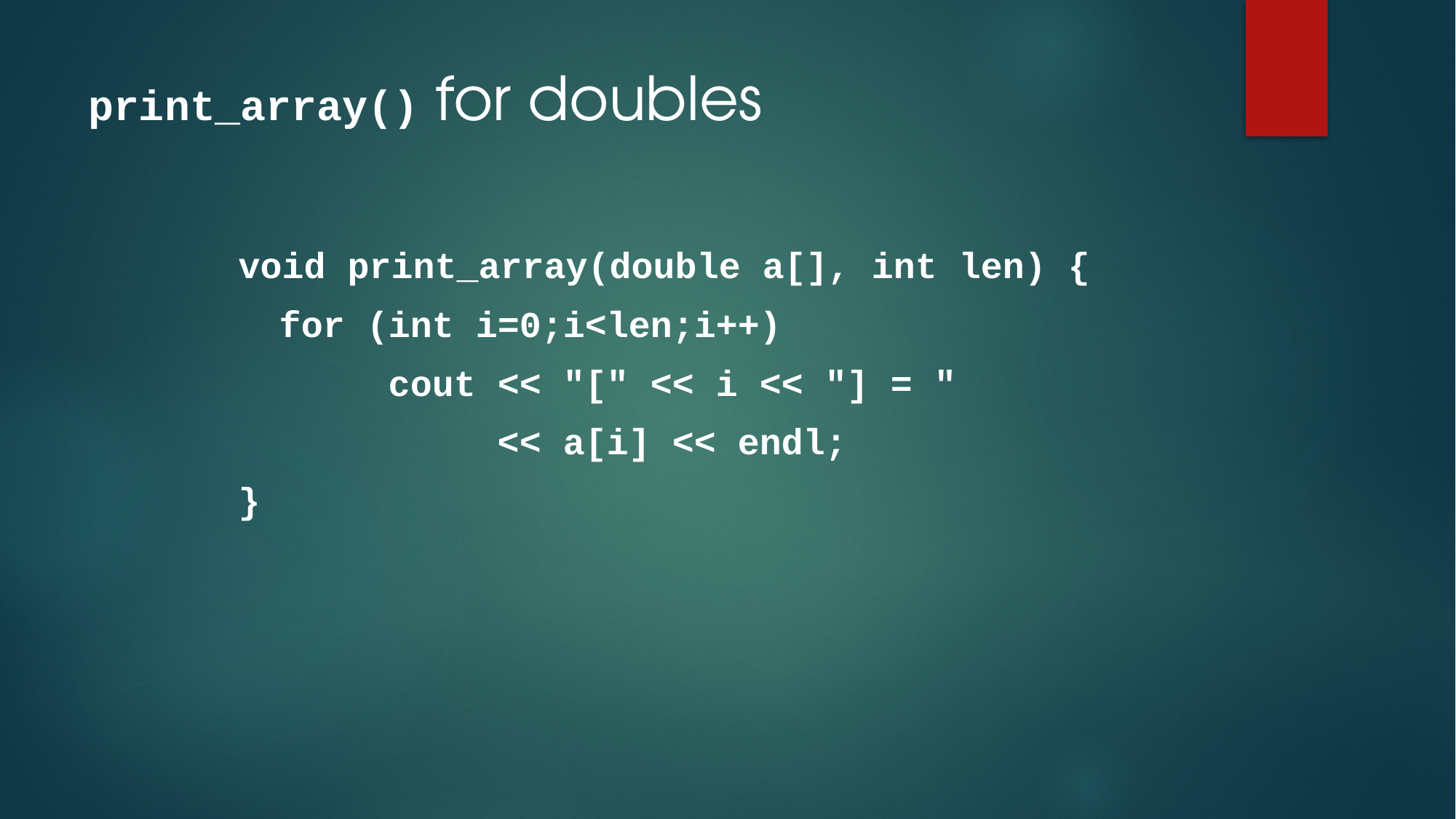

# print_array() for doubles
void print_array(double a[], int len) {
	for (int i=0;i<len;i++)
		cout << "[" << i << "] = "
			<< a[i] << endl;
}